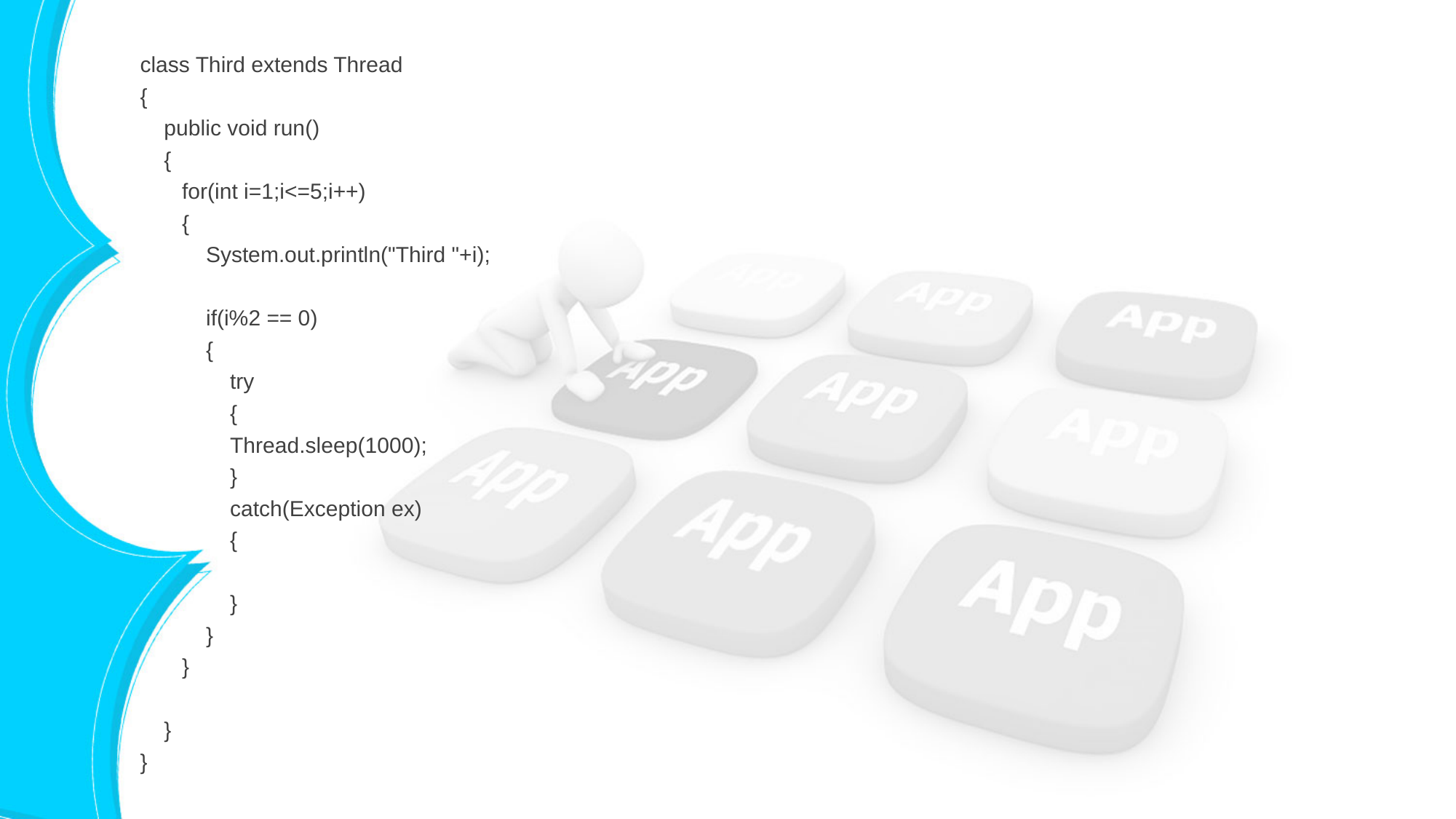

class Third extends Thread
{
    public void run()
    {
       for(int i=1;i<=5;i++)
       {
           System.out.println("Third "+i);

           if(i%2 == 0)
           {
               try
               {
               Thread.sleep(1000);
               }
               catch(Exception ex)
               {

               }
           }
       }

    }
}